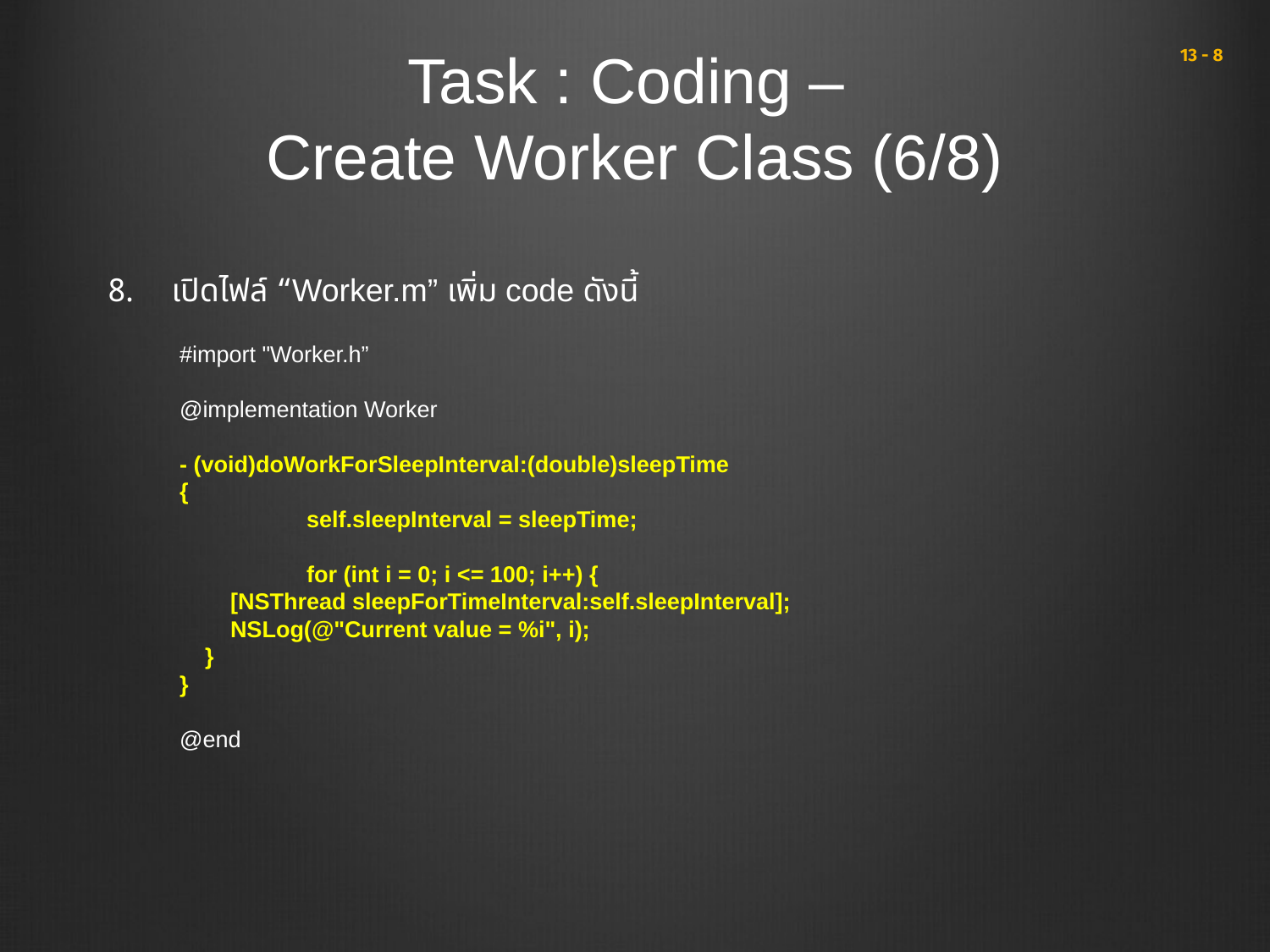

# Task : Coding – Create Worker Class (6/8)
 13 - 8
เปิดไฟล์ “Worker.m” เพิ่ม code ดังนี้
#import "Worker.h”

@implementation Worker

- (void)doWorkForSleepInterval:(double)sleepTime
{
	self.sleepInterval = sleepTime;

	for (int i = 0; i <= 100; i++) {
        [NSThread sleepForTimeInterval:self.sleepInterval];
        NSLog(@"Current value = %i", i);
    }
}

@end